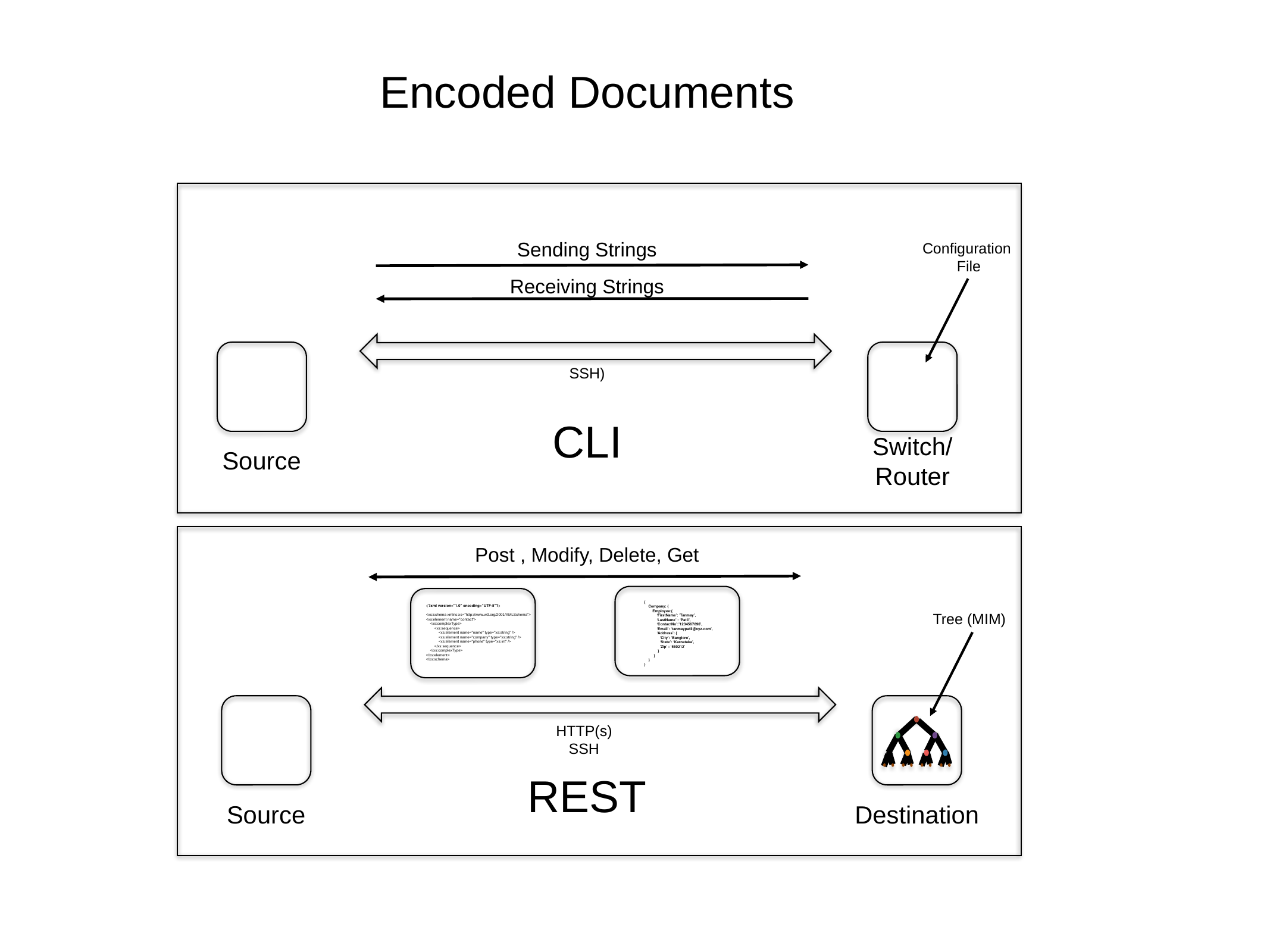

Encoded Documents

Sending Strings
Configuration
File
Receiving Strings

SSH)
CLI
Switch/
Router
Source

Post , Modify, Delete, Get

{
    Company: {
        Employee:{
            ‘FirstName’: ’Tanmay’,
            ‘LastName’ : ‘Patil’,
            ‘ContactNo’:’1234567890’,
            ‘Email’: ‘tanmaypatil@xyz.com’,
            ‘Address’: {
               ‘City’: ‘Banglore’,
               ‘State’: ‘Karnataka’,
               ‘Zip’ : ‘560212’
             }
         }
    }
}
<?xml version="1.0" encoding=“UTF-8"?>

<xs:schema xmlns:xs="http://www.w3.org/2001/XMLSchema">
<xs:element name="contact">
    <xs:complexType>
        <xs:sequence>
            <xs:element name="name" type="xs:string" />
            <xs:element name="company" type="xs:string" />
            <xs:element name="phone" type="xs:int" />
        </xs:sequence>
    </xs:complexType>
</xs:element>
</xs:schema>
Tree (MIM)

HTTP(s)
SSH

REST
Source
Destination